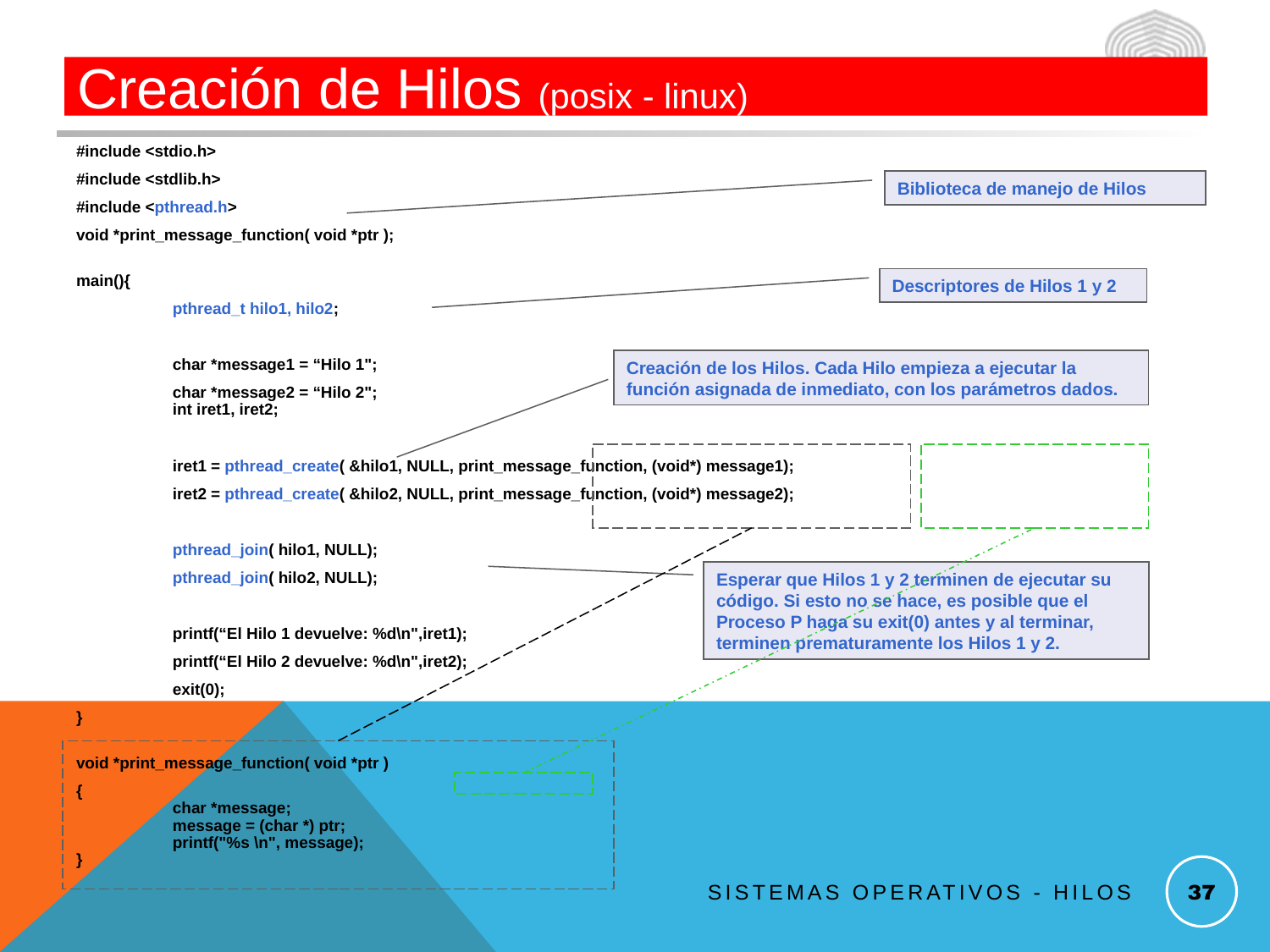

# Creación de Hilos (posix - linux)
#include <stdio.h>
#include <stdlib.h>
#include <pthread.h>
void *print_message_function( void *ptr );
main(){
	pthread_t hilo1, hilo2;

	char *message1 = “Hilo 1";
	char *message2 = “Hilo 2";
	int iret1, iret2;

	iret1 = pthread_create( &hilo1, NULL, print_message_function, (void*) message1);
	iret2 = pthread_create( &hilo2, NULL, print_message_function, (void*) message2);

	pthread_join( hilo1, NULL);
	pthread_join( hilo2, NULL);

	printf(“El Hilo 1 devuelve: %d\n",iret1);
	printf(“El Hilo 2 devuelve: %d\n",iret2);
	exit(0);
}
void *print_message_function( void *ptr )
{
	char *message;
	message = (char *) ptr;
	printf("%s \n", message);
}
Biblioteca de manejo de Hilos
Descriptores de Hilos 1 y 2
Creación de los Hilos. Cada Hilo empieza a ejecutar la función asignada de inmediato, con los parámetros dados.

Esperar que Hilos 1 y 2 terminen de ejecutar su código. Si esto no se hace, es posible que el Proceso P haga su exit(0) antes y al terminar, terminen prematuramente los Hilos 1 y 2.
37
Sistemas Operativos - Hilos